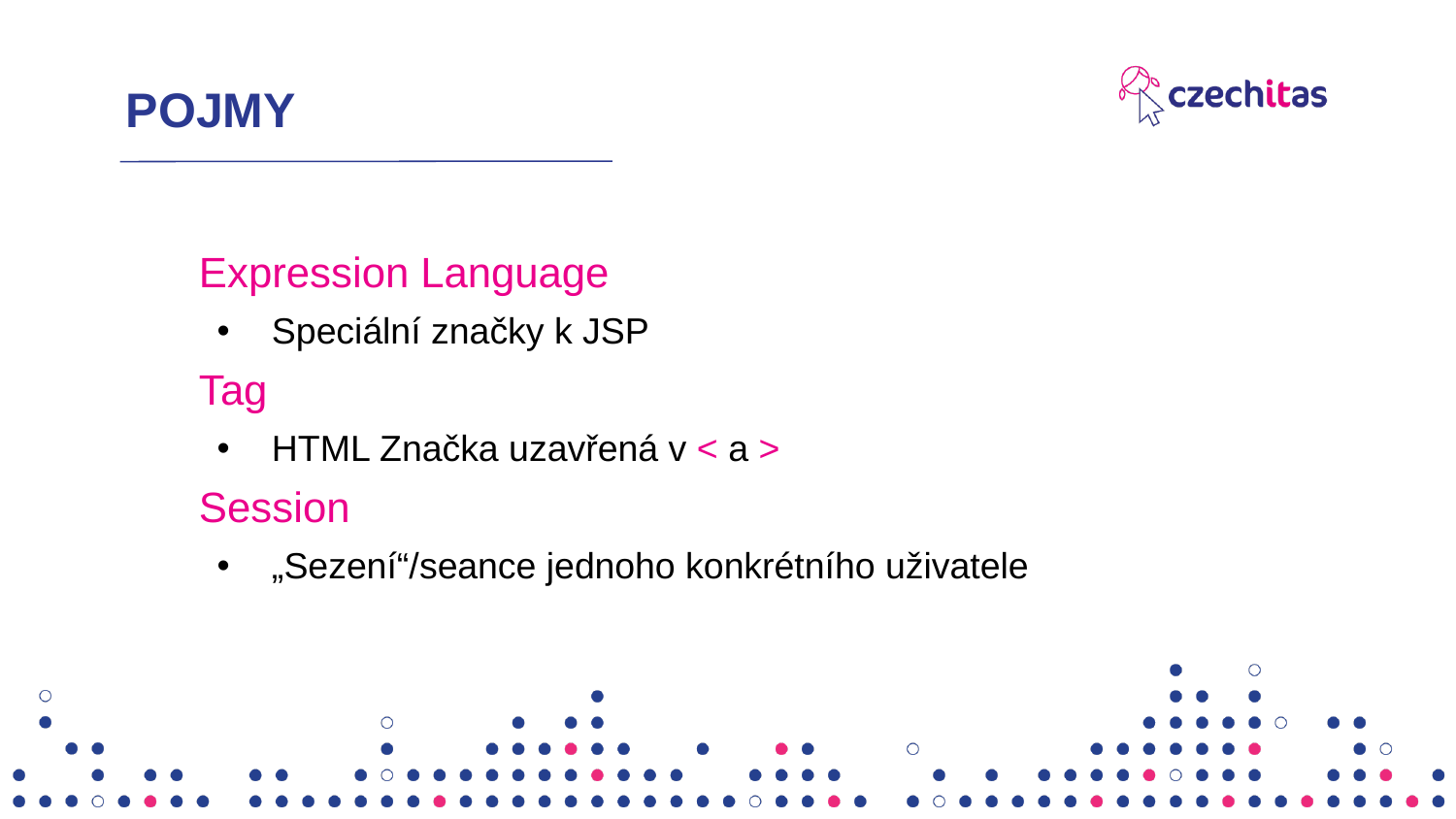

# POJMY
Expression Language
Speciální značky k JSP
Tag
HTML Značka uzavřená v < a >
Session
„Sezení“/seance jednoho konkrétního uživatele